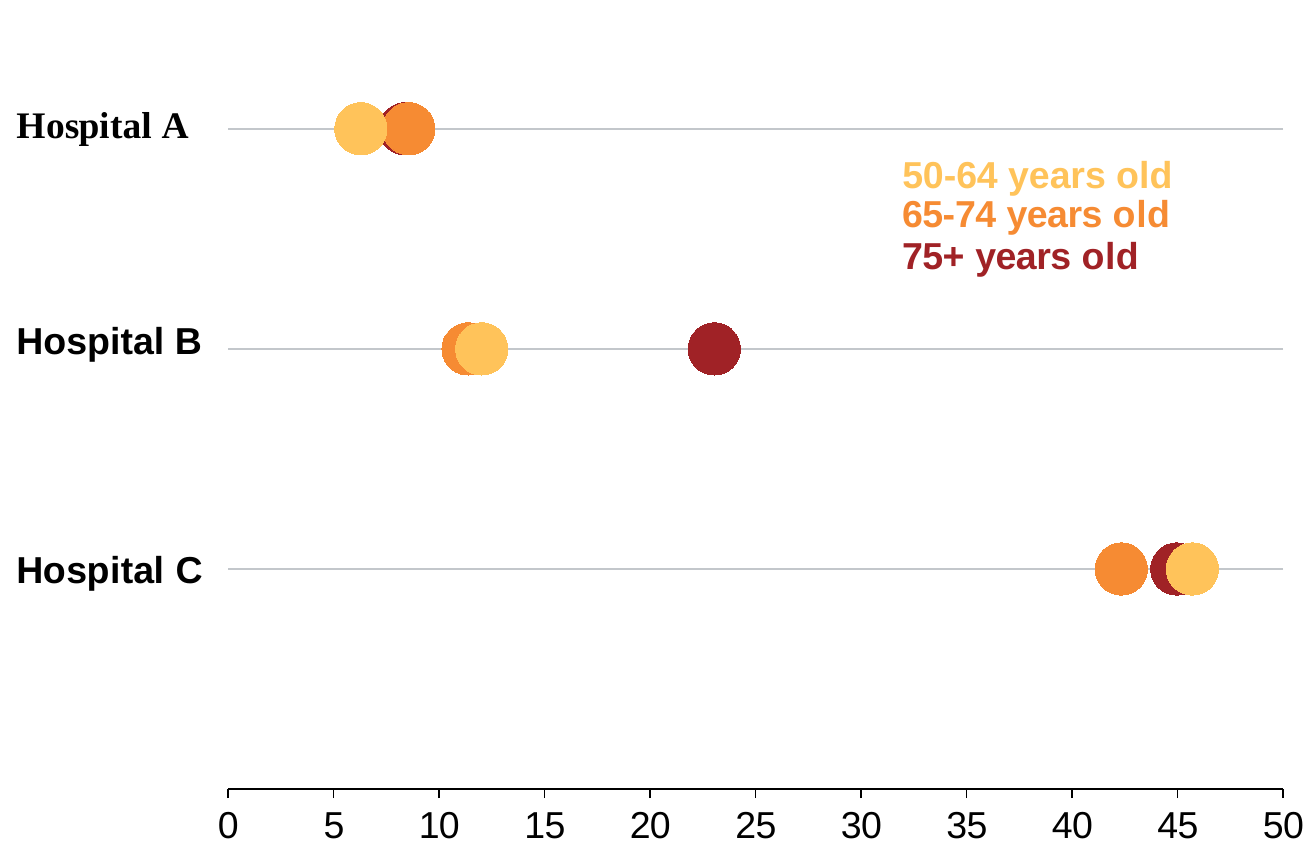

### Chart

| Category | Middle age y | Old x | Old y |
|---|---|---|---|
50-64 years old
Hospital B